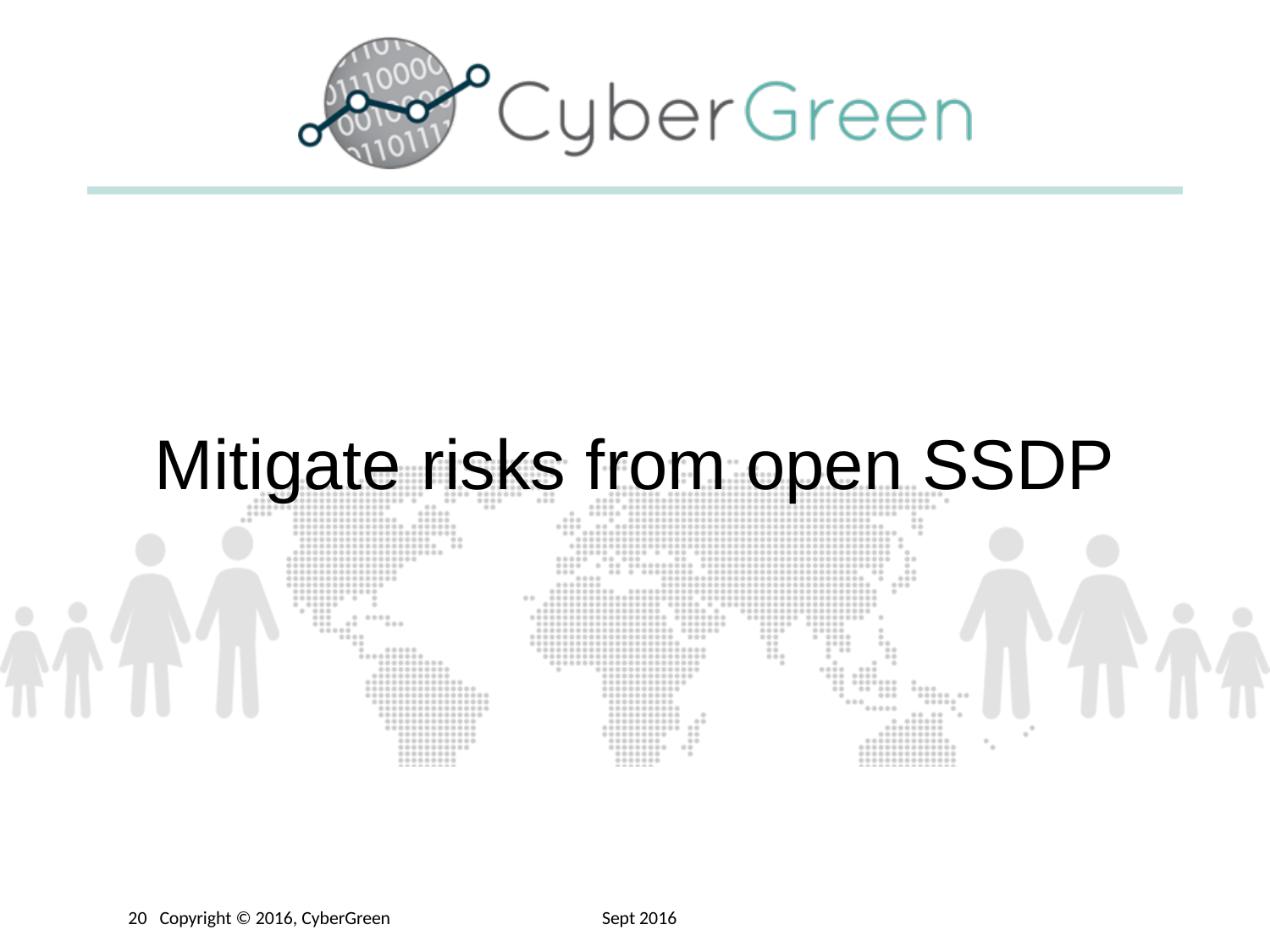

Mitigate risks from open SSDP
20   Copyright © 2016, CyberGreen	                      Sept 2016